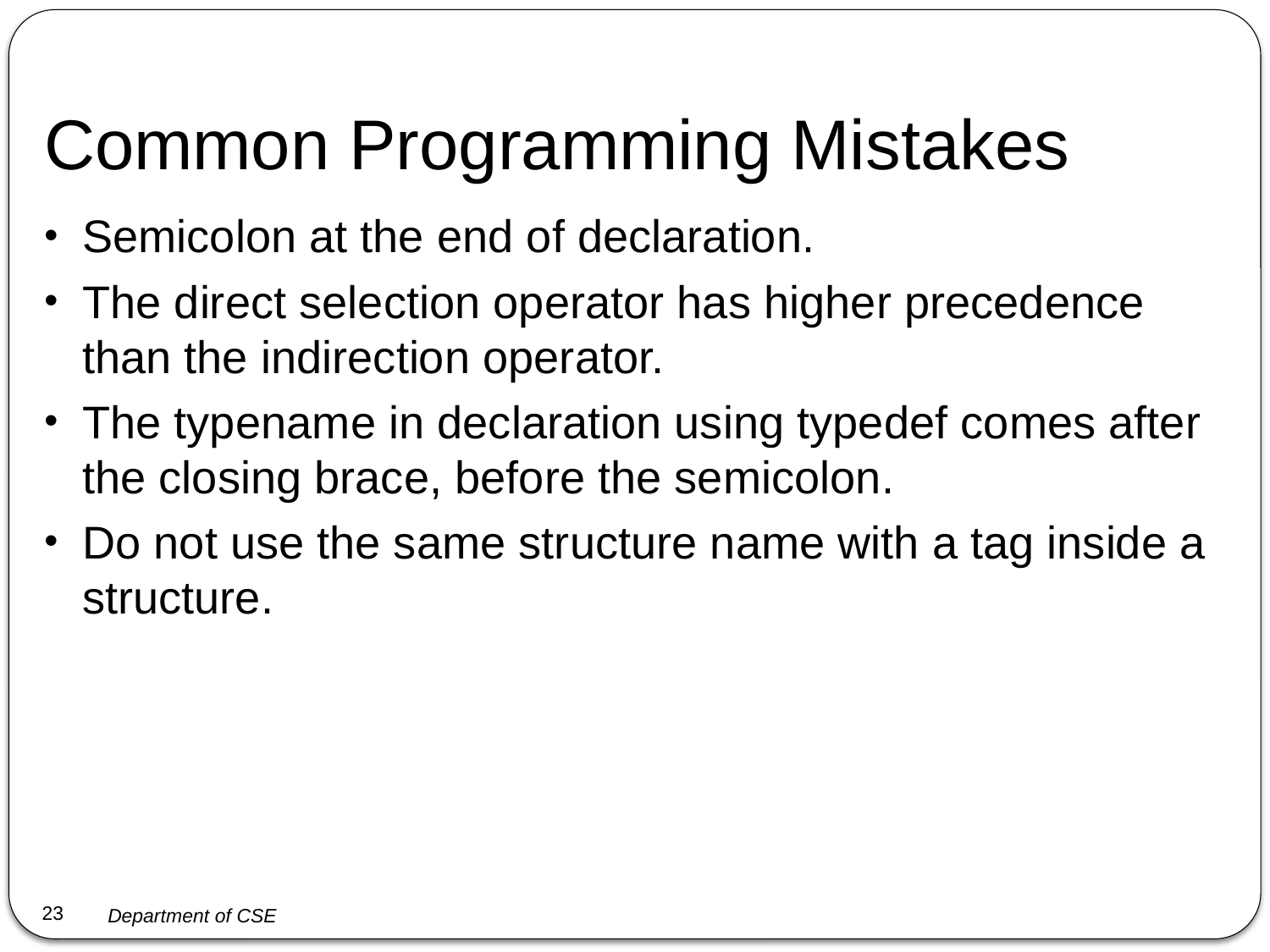

# Common Programming Mistakes
Semicolon at the end of declaration.
The direct selection operator has higher precedence than the indirection operator.
The typename in declaration using typedef comes after the closing brace, before the semicolon.
Do not use the same structure name with a tag inside a structure.

23
Department of CSE